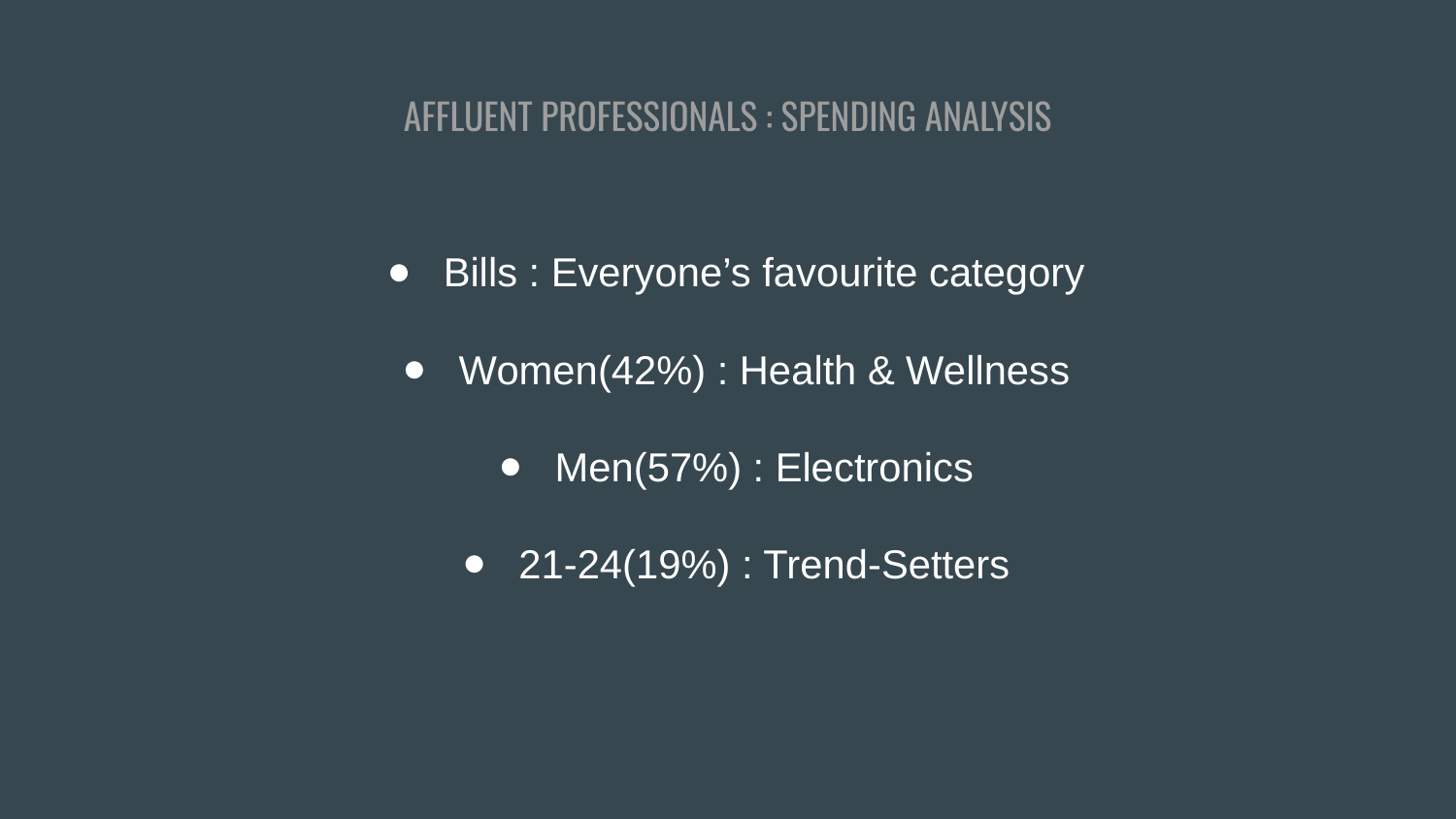

# AFFLUENT PROFESSIONALS : SPENDING ANALYSIS
Bills : Everyone’s favourite category
Women(42%) : Health & Wellness
Men(57%) : Electronics
21-24(19%) : Trend-Setters